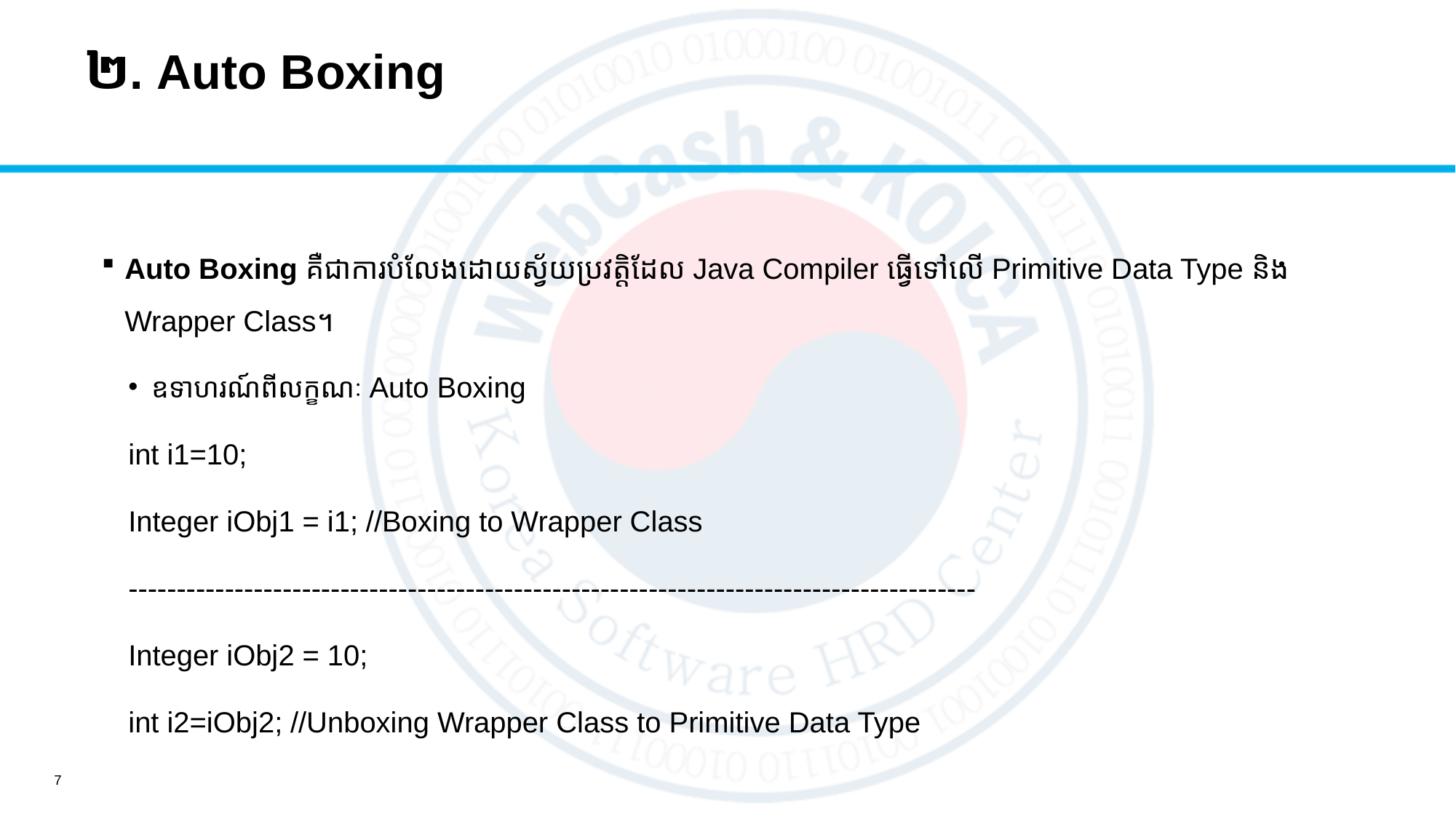

២. Auto Boxing ​​

Auto Boxing គឺជាការបំលែងដោយស្វ័យប្រវត្តិដែល Java Compiler ធ្វើទៅលើ Primitive Data Type និង​ Wrapper Class។
ឧទាហរណ៍ពីលក្ខណៈ Auto Boxing
	int i1=10;
	Integer iObj1 = i1; //Boxing to Wrapper Class
----------------------------------------------------------------------------------------
	Integer iObj2 = 10;
	int i2=iObj2; //Unboxing Wrapper Class to Primitive Data Type

7